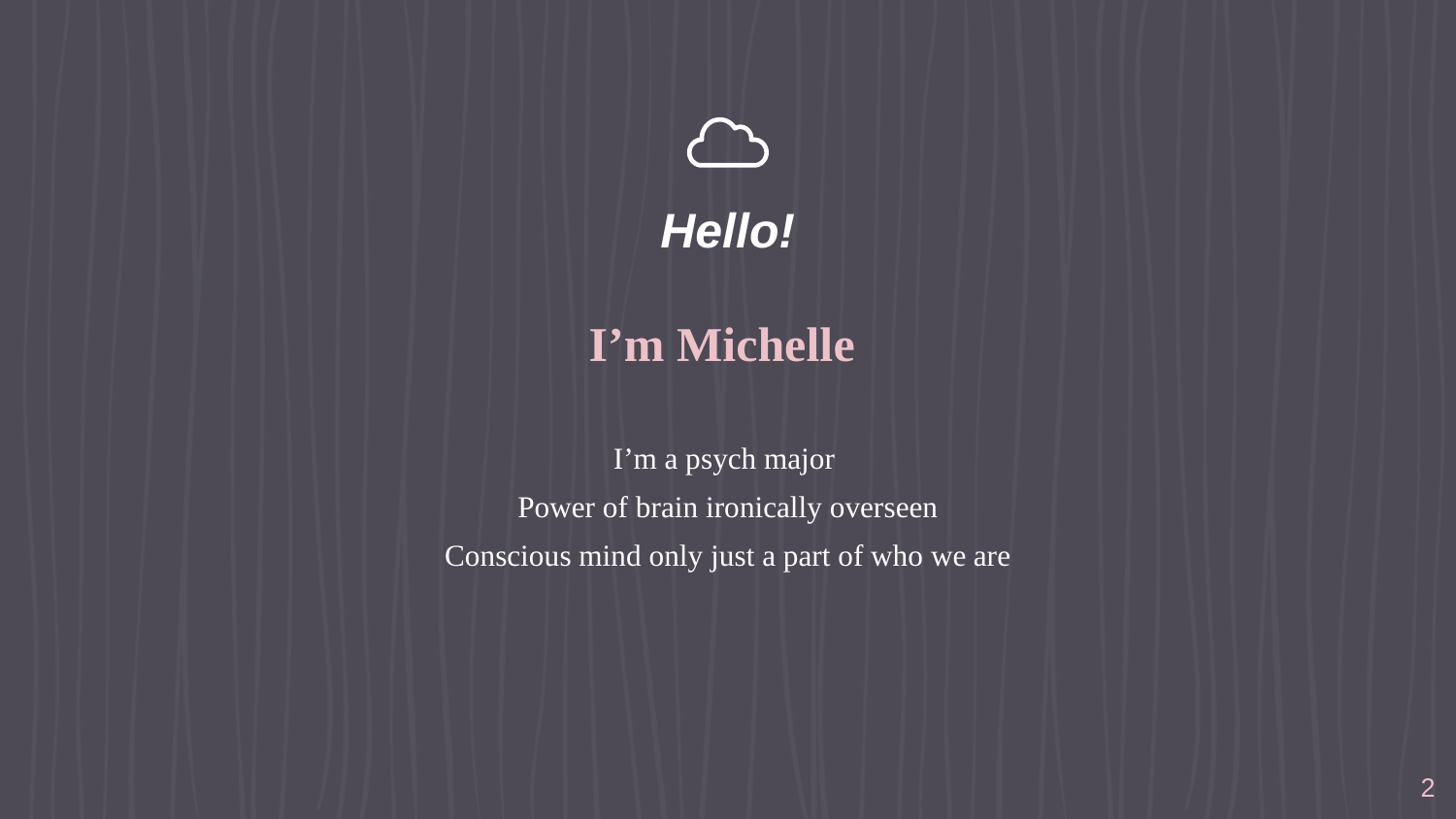

Hello!
I’m Michelle

I’m a psych major
Power of brain ironically overseen
Conscious mind only just a part of who we are

2